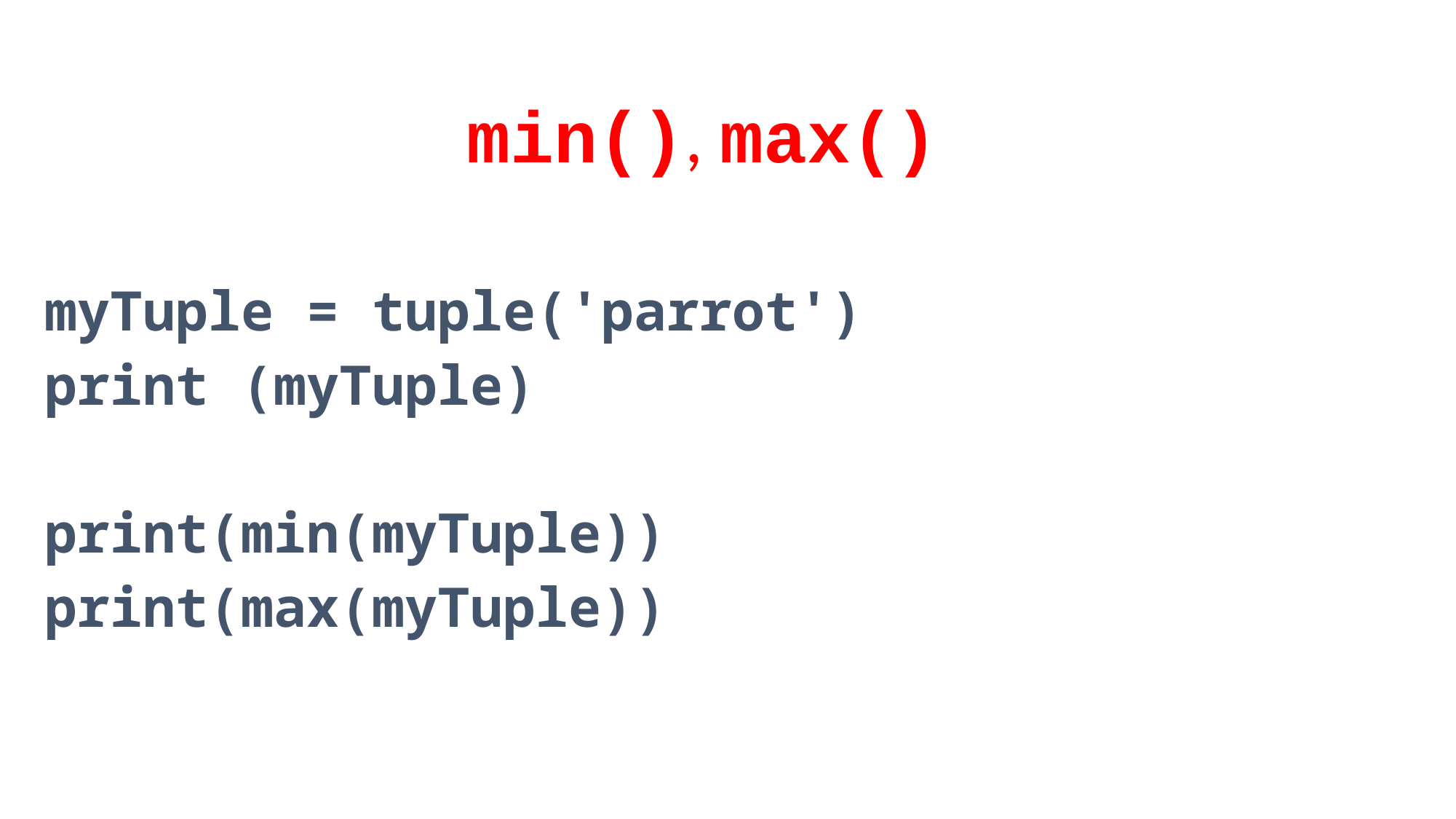

# min(), max()
myTuple = tuple('parrot')
print (myTuple)

print(min(myTuple))
print(max(myTuple))